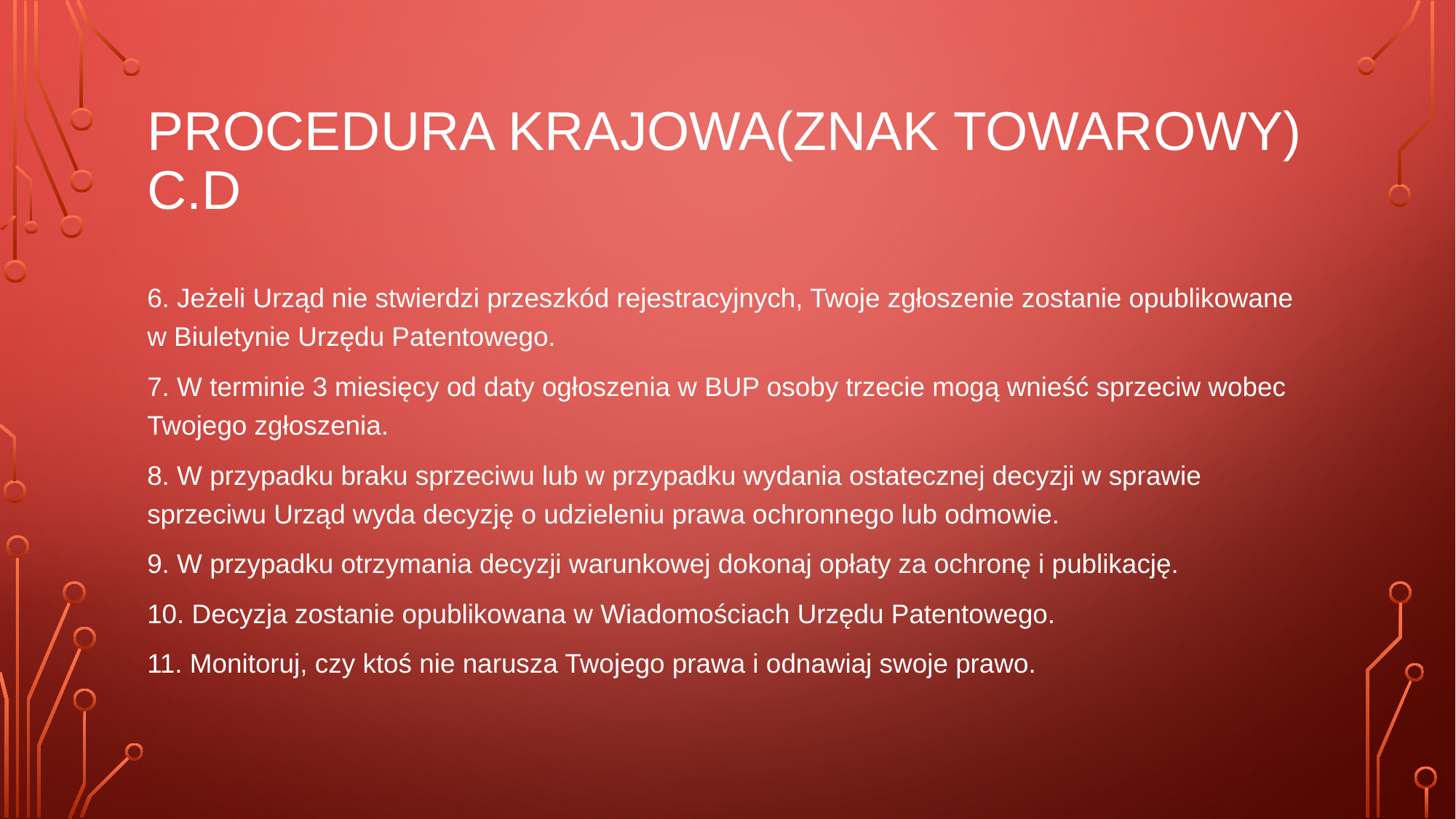

# Procedura Krajowa(znak towarowy) C.D
6. Jeżeli Urząd nie stwierdzi przeszkód rejestracyjnych, Twoje zgłoszenie zostanie opublikowane w Biuletynie Urzędu Patentowego.
7. W terminie 3 miesięcy od daty ogłoszenia w BUP osoby trzecie mogą wnieść sprzeciw wobec Twojego zgłoszenia.
8. W przypadku braku sprzeciwu lub w przypadku wydania ostatecznej decyzji w sprawie sprzeciwu Urząd wyda decyzję o udzieleniu prawa ochronnego lub odmowie.
9. W przypadku otrzymania decyzji warunkowej dokonaj opłaty za ochronę i publikację.
10. Decyzja zostanie opublikowana w Wiadomościach Urzędu Patentowego.
11. Monitoruj, czy ktoś nie narusza Twojego prawa i odnawiaj swoje prawo.